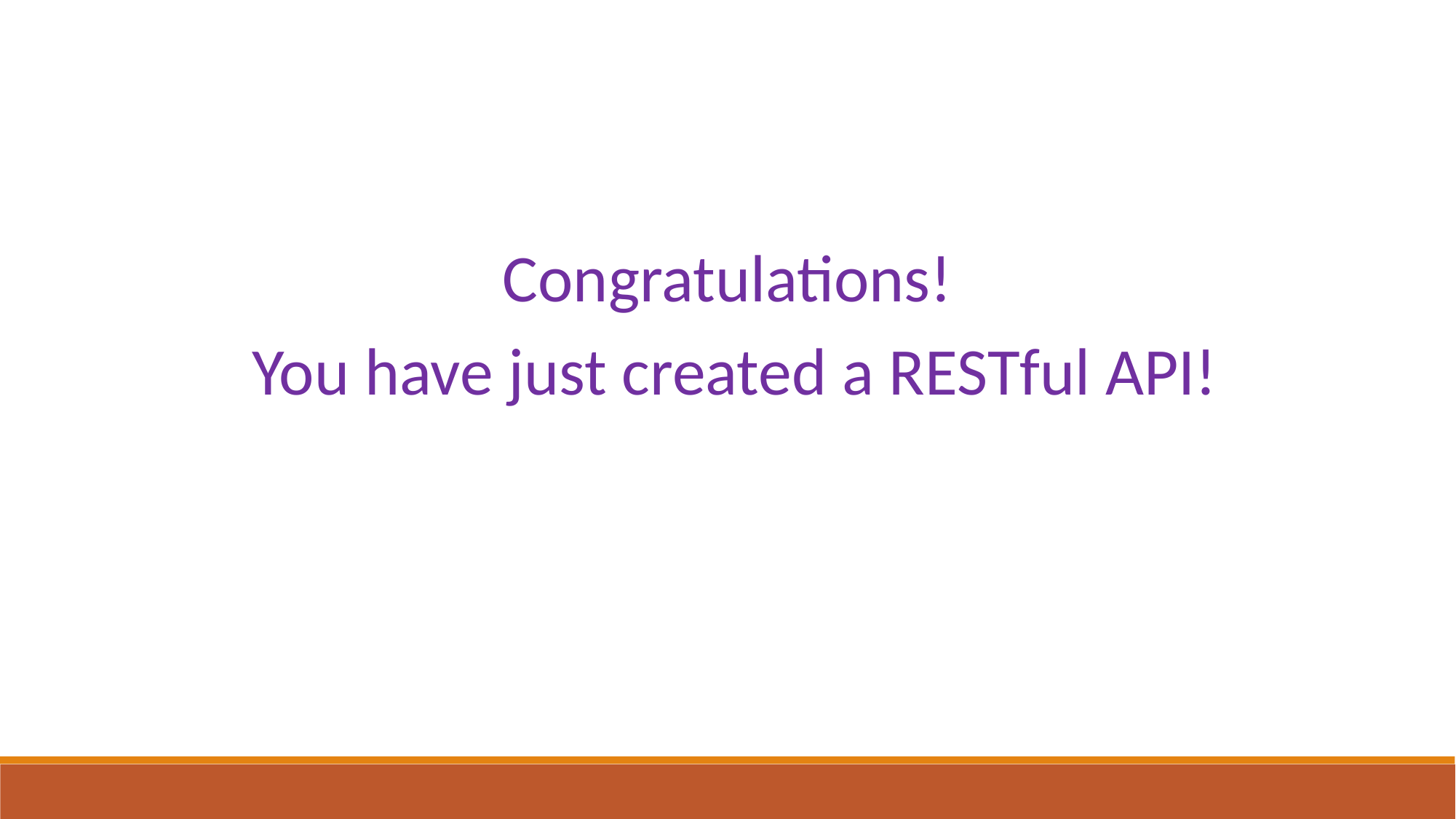

Congratulations!
You have just created a RESTful API!